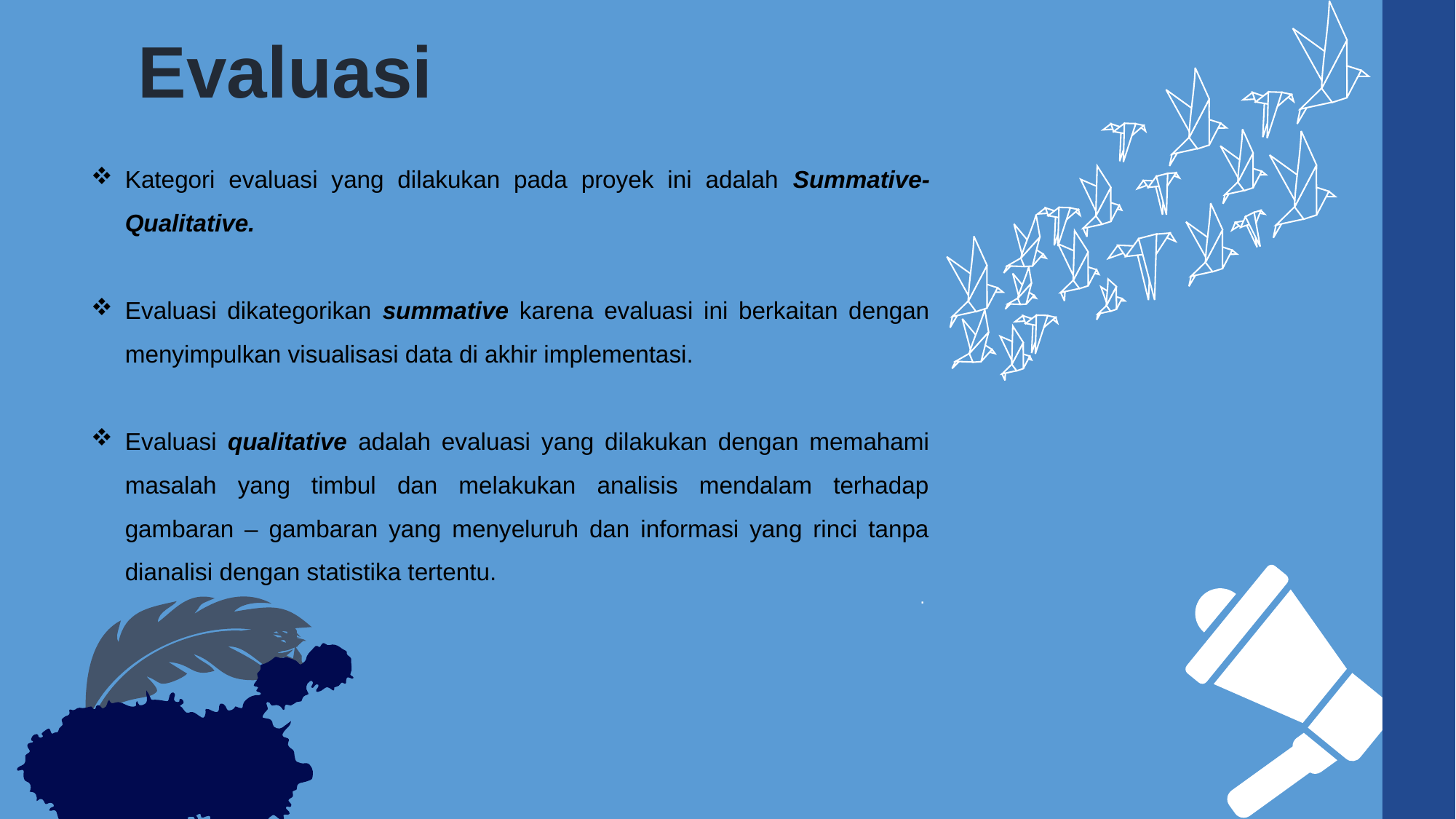

Evaluasi
Kategori evaluasi yang dilakukan pada proyek ini adalah Summative-Qualitative.

Evaluasi dikategorikan summative karena evaluasi ini berkaitan dengan menyimpulkan visualisasi data di akhir implementasi.

Evaluasi qualitative adalah evaluasi yang dilakukan dengan memahami masalah yang timbul dan melakukan analisis mendalam terhadap gambaran – gambaran yang menyeluruh dan informasi yang rinci tanpa dianalisi dengan statistika tertentu.
.